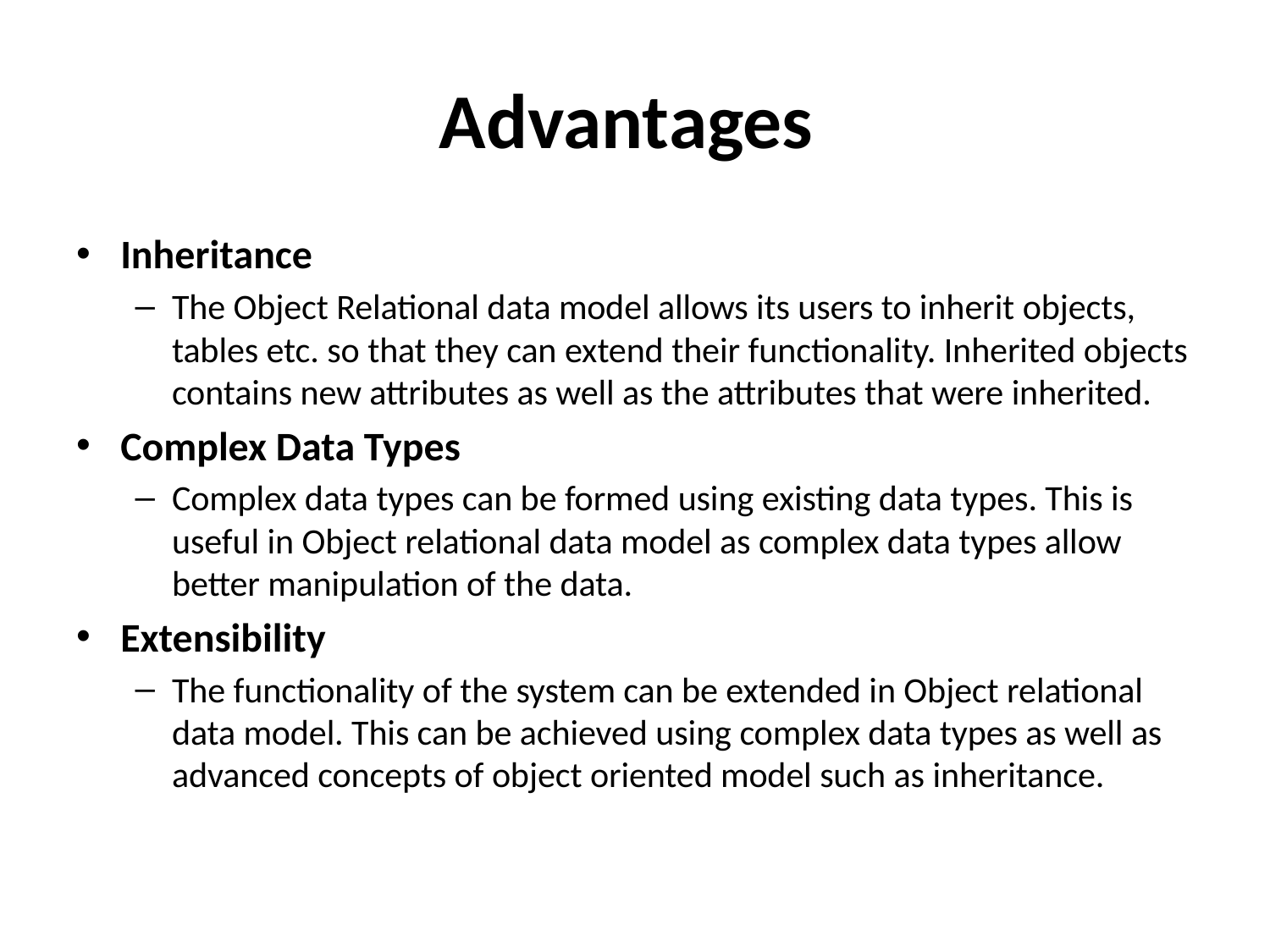

# Advantages
Inheritance
The Object Relational data model allows its users to inherit objects, tables etc. so that they can extend their functionality. Inherited objects contains new attributes as well as the attributes that were inherited.
Complex Data Types
Complex data types can be formed using existing data types. This is useful in Object relational data model as complex data types allow better manipulation of the data.
Extensibility
The functionality of the system can be extended in Object relational data model. This can be achieved using complex data types as well as advanced concepts of object oriented model such as inheritance.